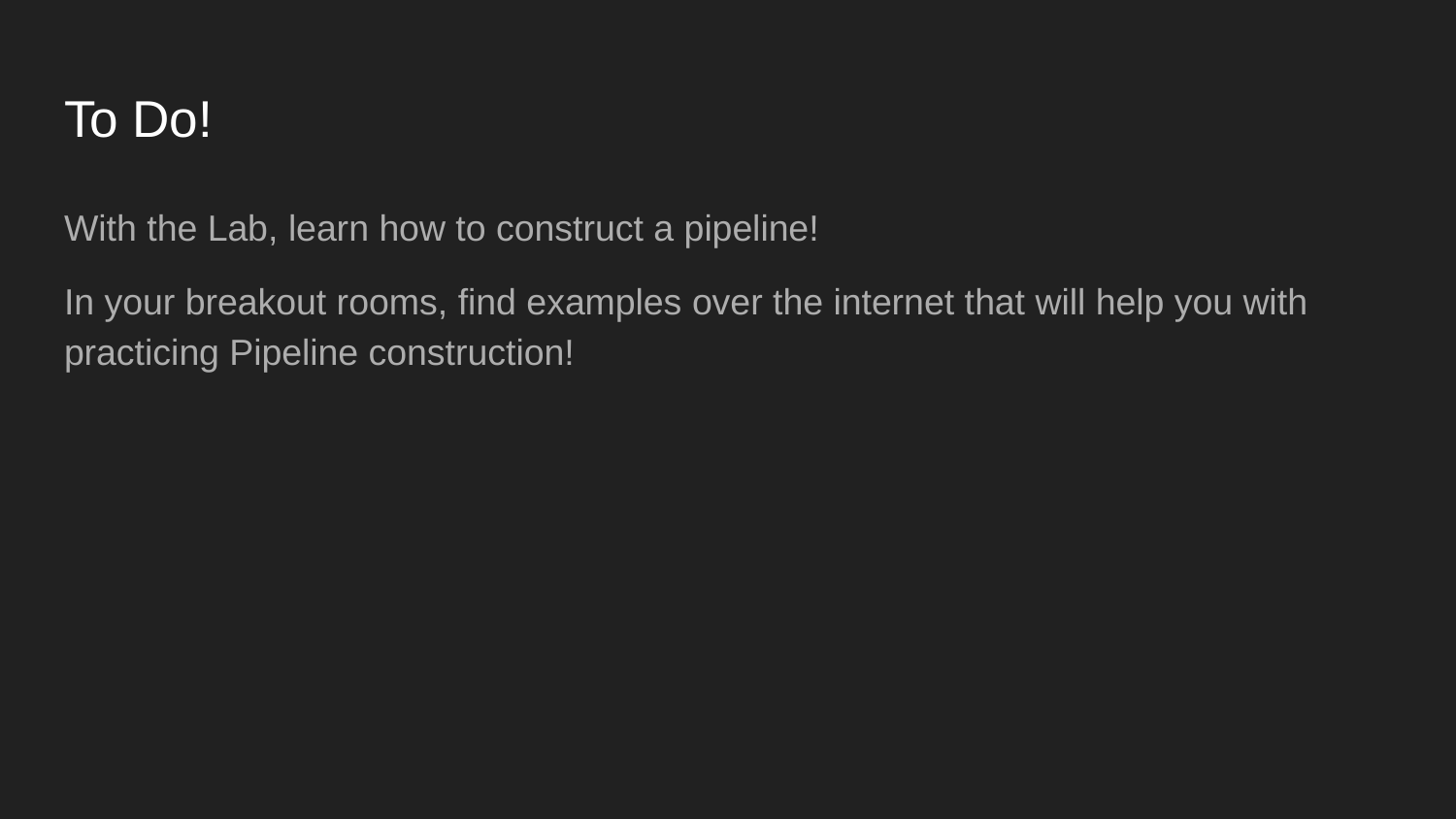

# To Do!
With the Lab, learn how to construct a pipeline!
In your breakout rooms, find examples over the internet that will help you with practicing Pipeline construction!